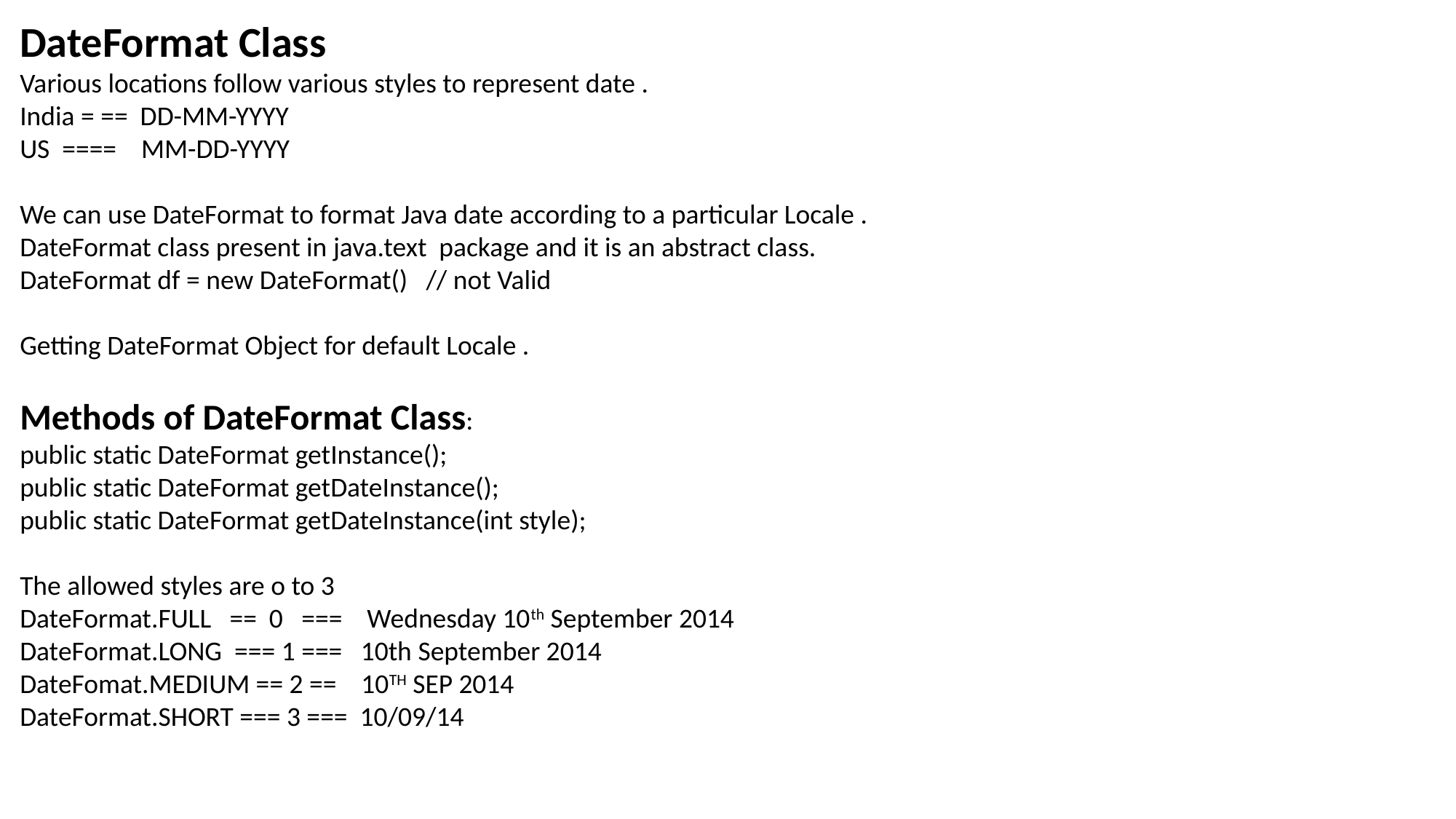

DateFormat Class
Various locations follow various styles to represent date .
India = ==  DD-MM-YYYY
US  ====    MM-DD-YYYY

We can use DateFormat to format Java date according to a particular Locale .
DateFormat class present in java.text  package and it is an abstract class.
DateFormat df = new DateFormat()   // not Valid

Getting DateFormat Object for default Locale .

Methods of DateFormat Class:
public static DateFormat getInstance();
public static DateFormat getDateInstance();
public static DateFormat getDateInstance(int style);

The allowed styles are o to 3
DateFormat.FULL   ==  0   ===    Wednesday 10th September 2014
DateFormat.LONG  === 1 ===   10th September 2014
DateFomat.MEDIUM == 2 ==    10TH SEP 2014
DateFormat.SHORT === 3 ===  10/09/14